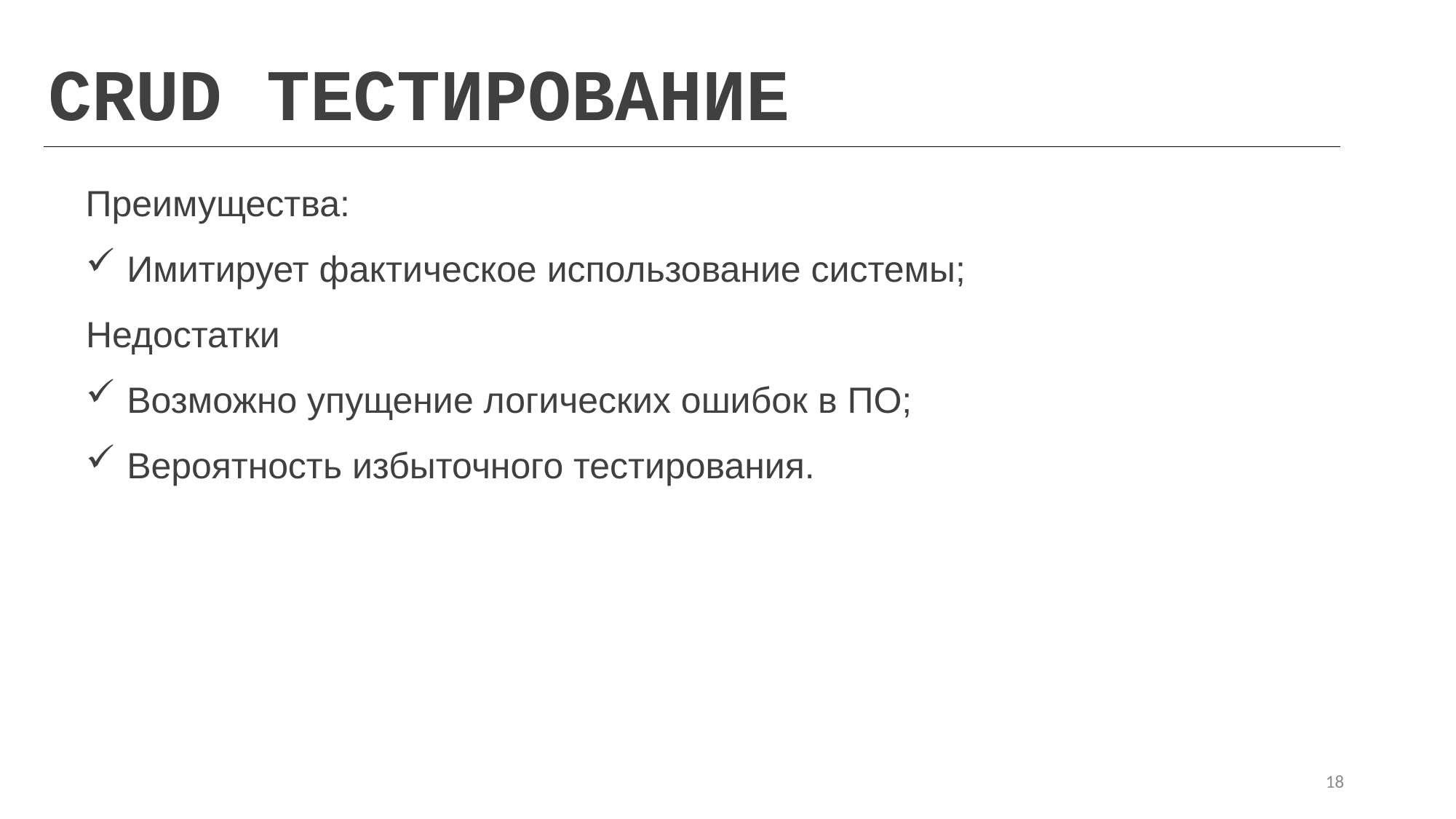

CRUD ТЕСТИРОВАНИЕ
    Преимущества:
Имитирует фактическое использование системы;
Недостатки
Возможно упущение логических ошибок в ПО;
Вероятность избыточного тестирования.
18